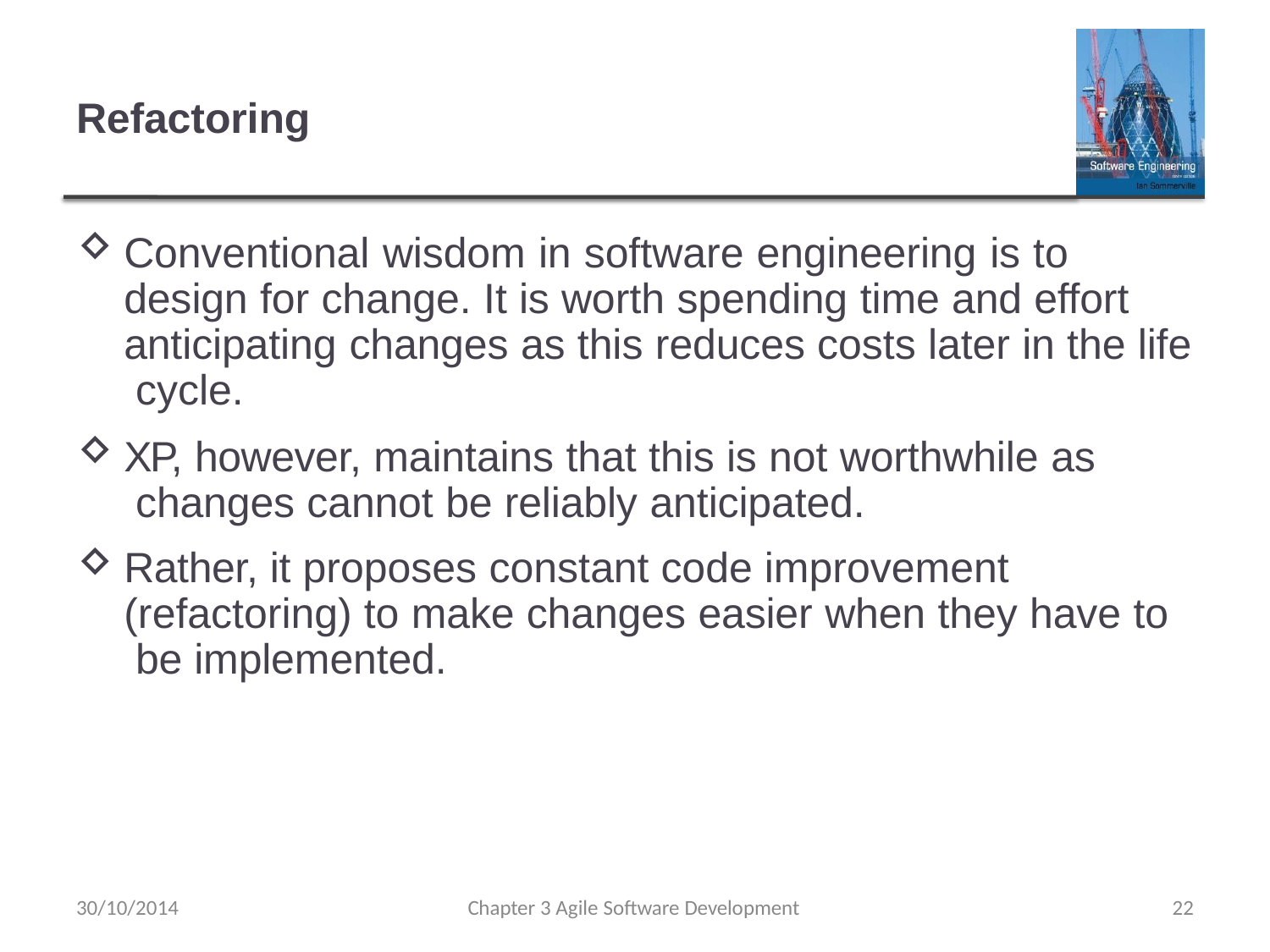

Refactoring

Conventional wisdom in software engineering is to  design for change. It is worth spending time and effort  anticipating changes as this reduces costs later in the life  cycle.
XP, however, maintains that this is not worthwhile as  changes cannot be reliably anticipated.
Rather, it proposes constant code improvement  (refactoring) to make changes easier when they have to  be implemented.
30/10/2014
Chapter 3 Agile Software Development
22